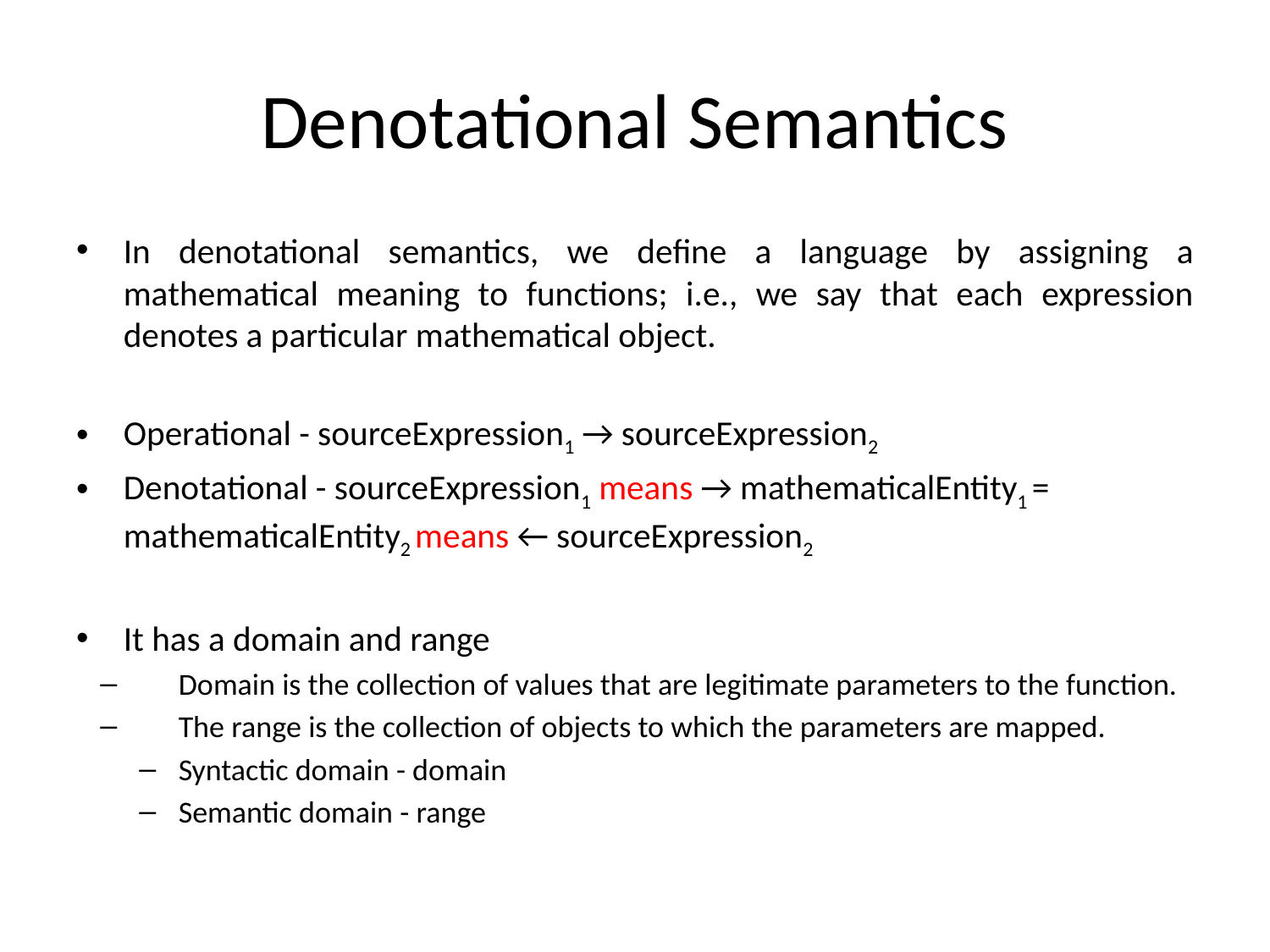

# Denotational Semantics
In denotational semantics, we define a language by assigning a mathematical meaning to functions; i.e., we say that each expression denotes a particular mathematical object.

Operational - sourceExpression1 → sourceExpression2
Denotational - sourceExpression1 means → mathematicalEntity1 = mathematicalEntity2 means ← sourceExpression2

It has a domain and range
Domain is the collection of values that are legitimate parameters to the function.
The range is the collection of objects to which the parameters are mapped.
Syntactic domain - domain
Semantic domain - range